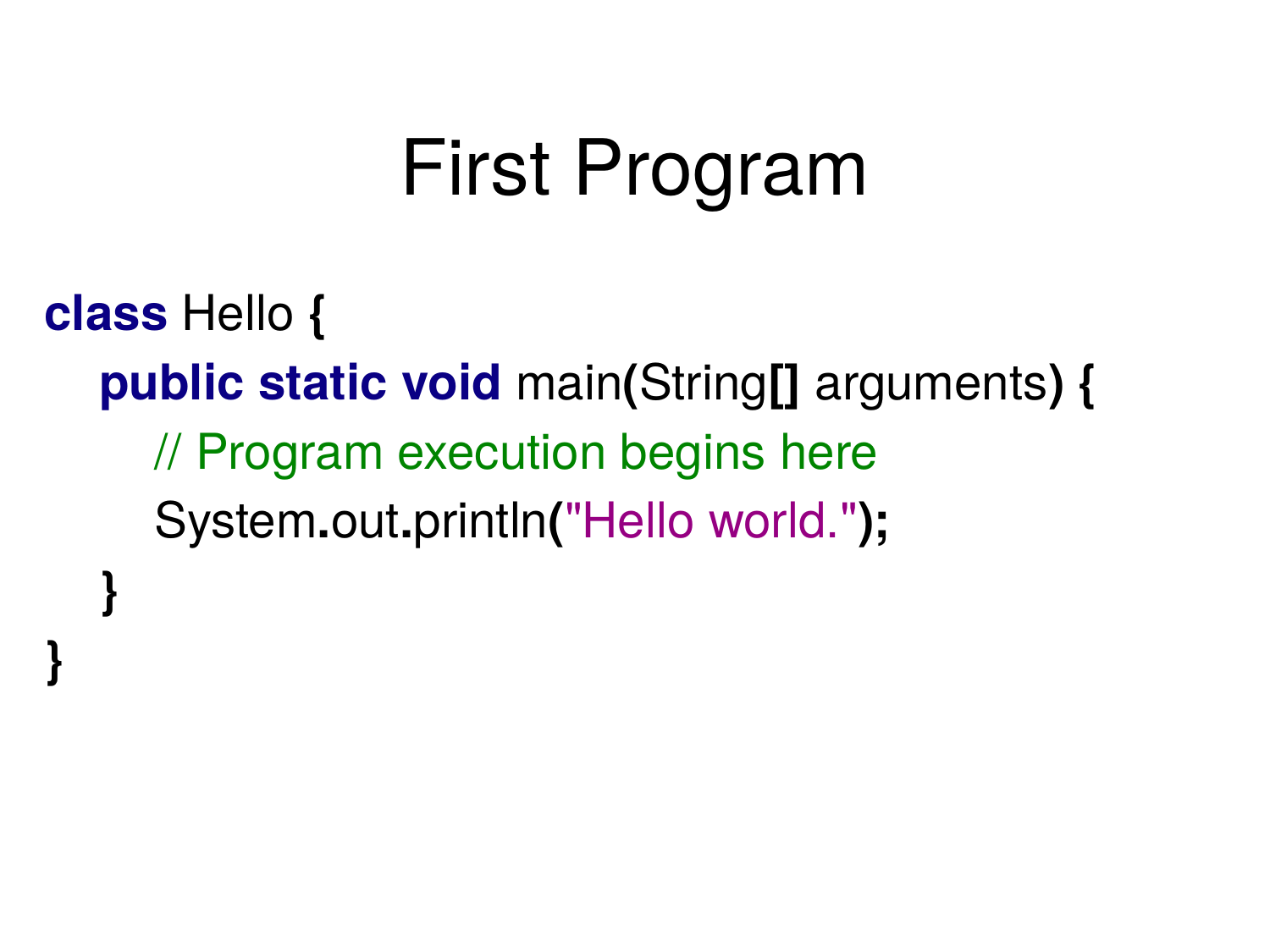

# First Program
class Hello {
    public static void main(String[] arguments) {
        // Program execution begins here
        System.out.println("Hello world.");
    }
}